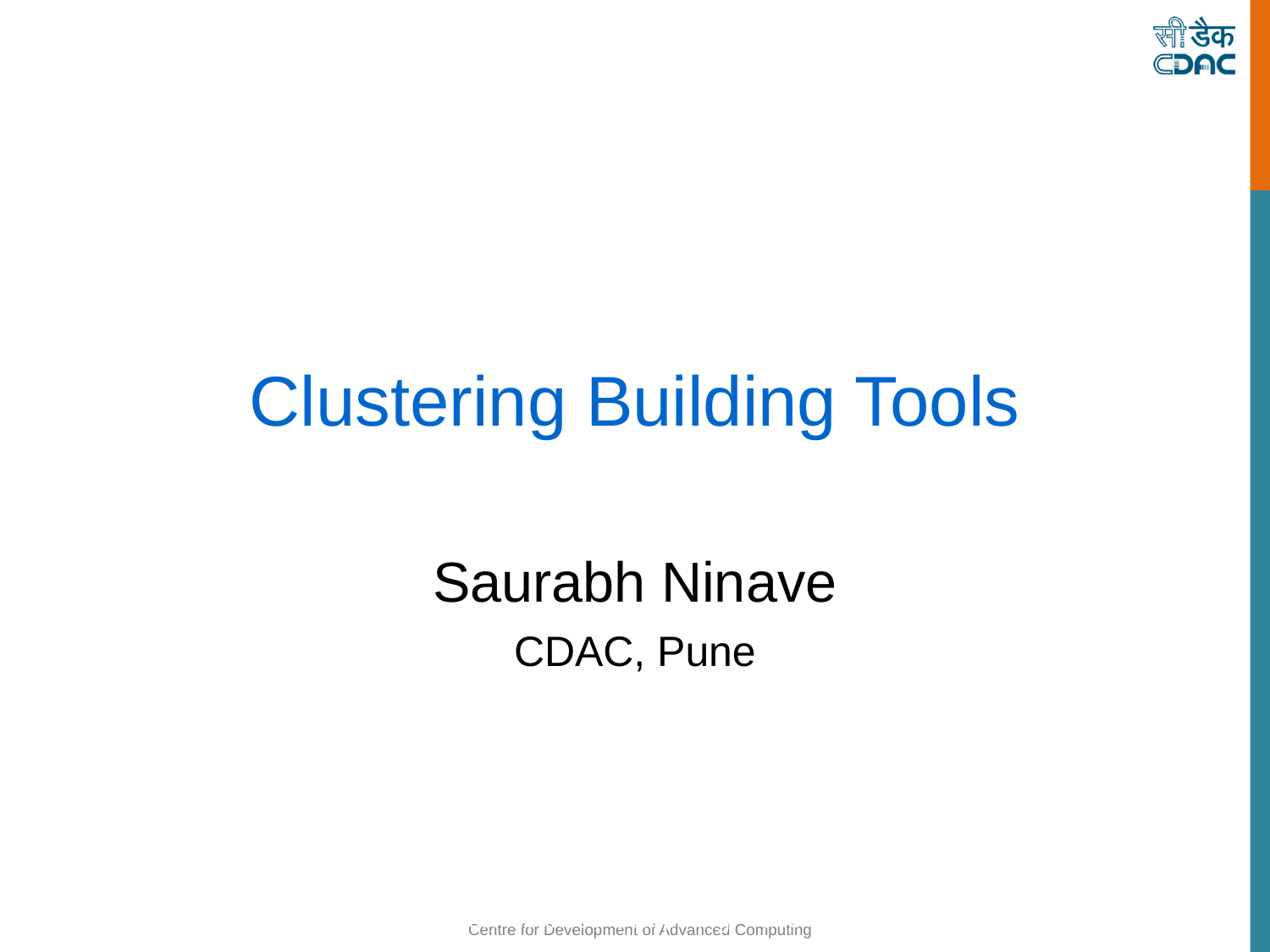

Clustering Building Tools
Saurabh Ninave
CDAC, Pune

© 2010, Centre for Development of Advanced Computing, Pune